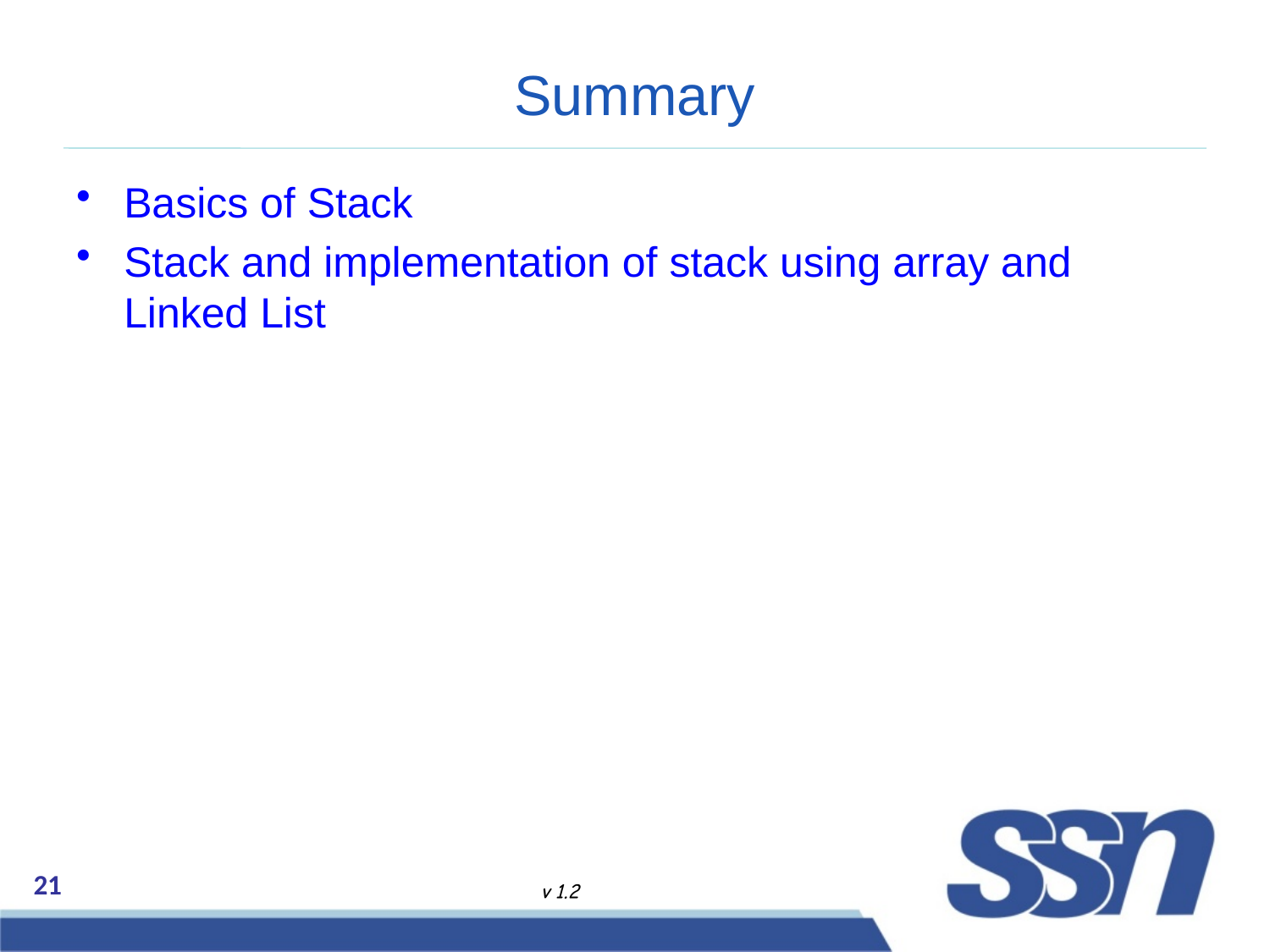

# Summary
Basics of Stack
Stack and implementation of stack using array and Linked List